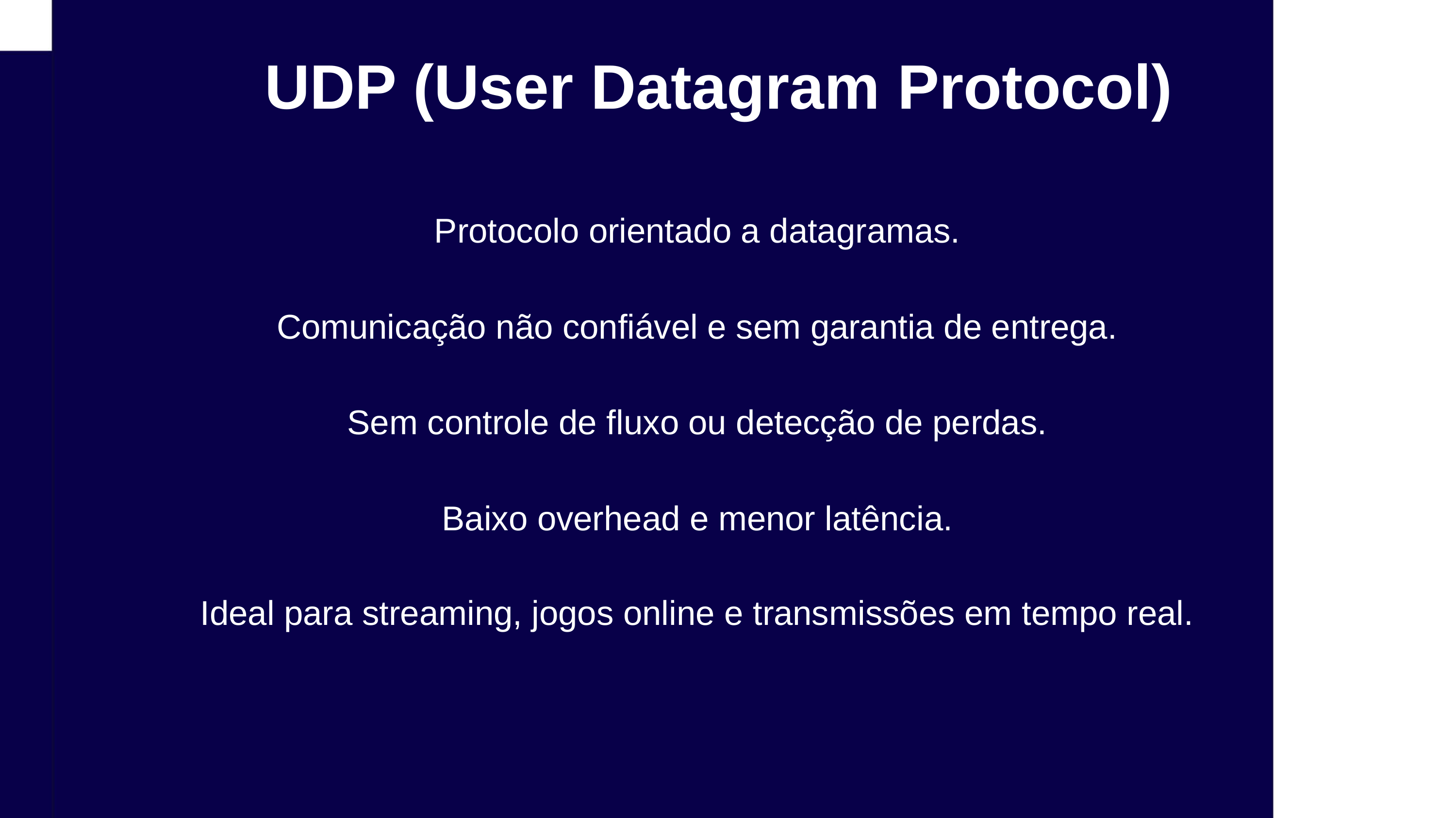

UDP (User Datagram Protocol)
Protocolo orientado a datagramas.
Comunicação não confiável e sem garantia de entrega.
Sem controle de fluxo ou detecção de perdas.
Baixo overhead e menor latência.
Ideal para streaming, jogos online e transmissões em tempo real.